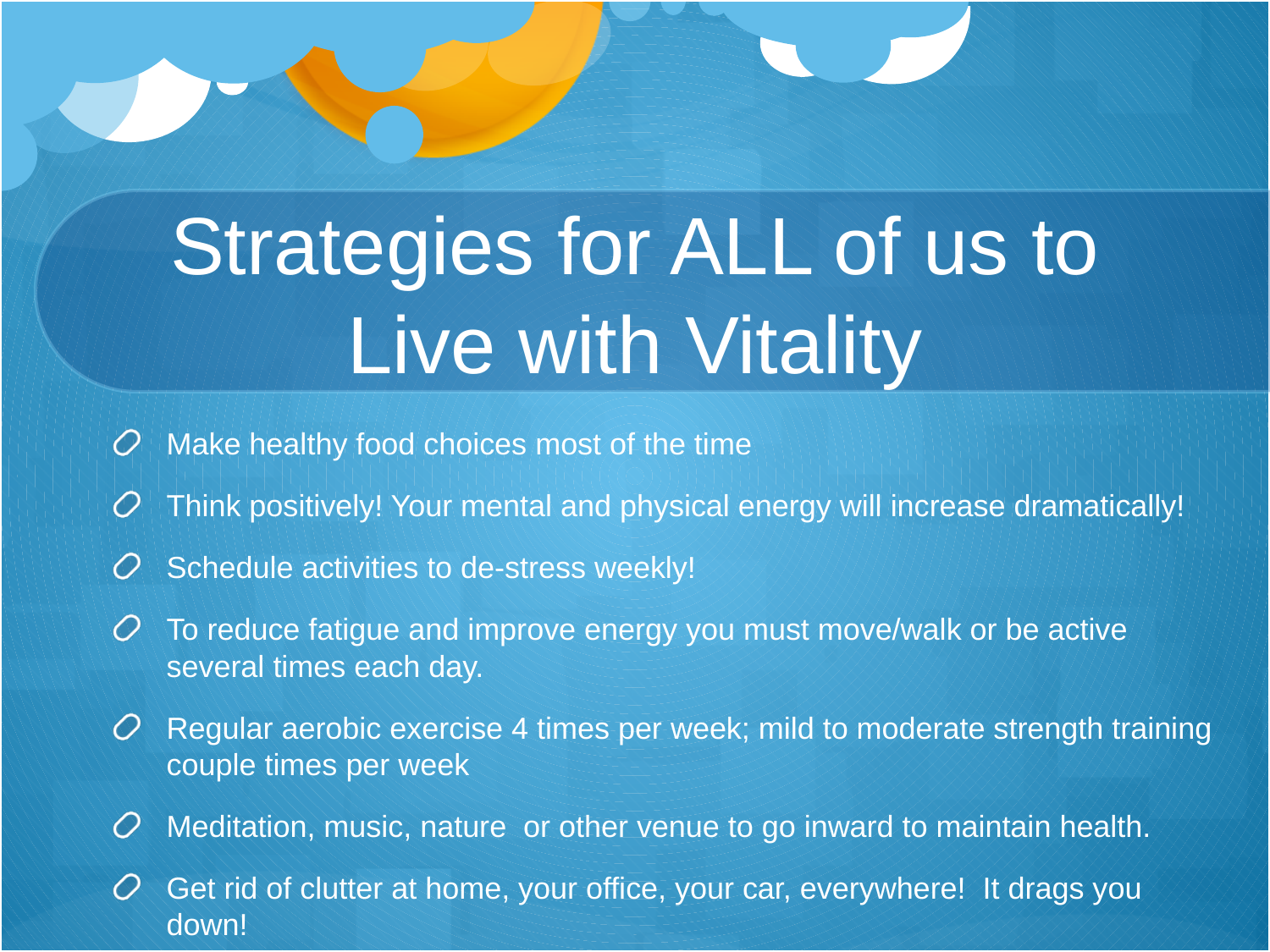

# Strategies for ALL of us to Live with Vitality
Make healthy food choices most of the time
Think positively! Your mental and physical energy will increase dramatically!
Schedule activities to de-stress weekly!
To reduce fatigue and improve energy you must move/walk or be active several times each day.
Regular aerobic exercise 4 times per week; mild to moderate strength training couple times per week
Meditation, music, nature  or other venue to go inward to maintain health.
Get rid of clutter at home, your office, your car, everywhere!  It drags you down!